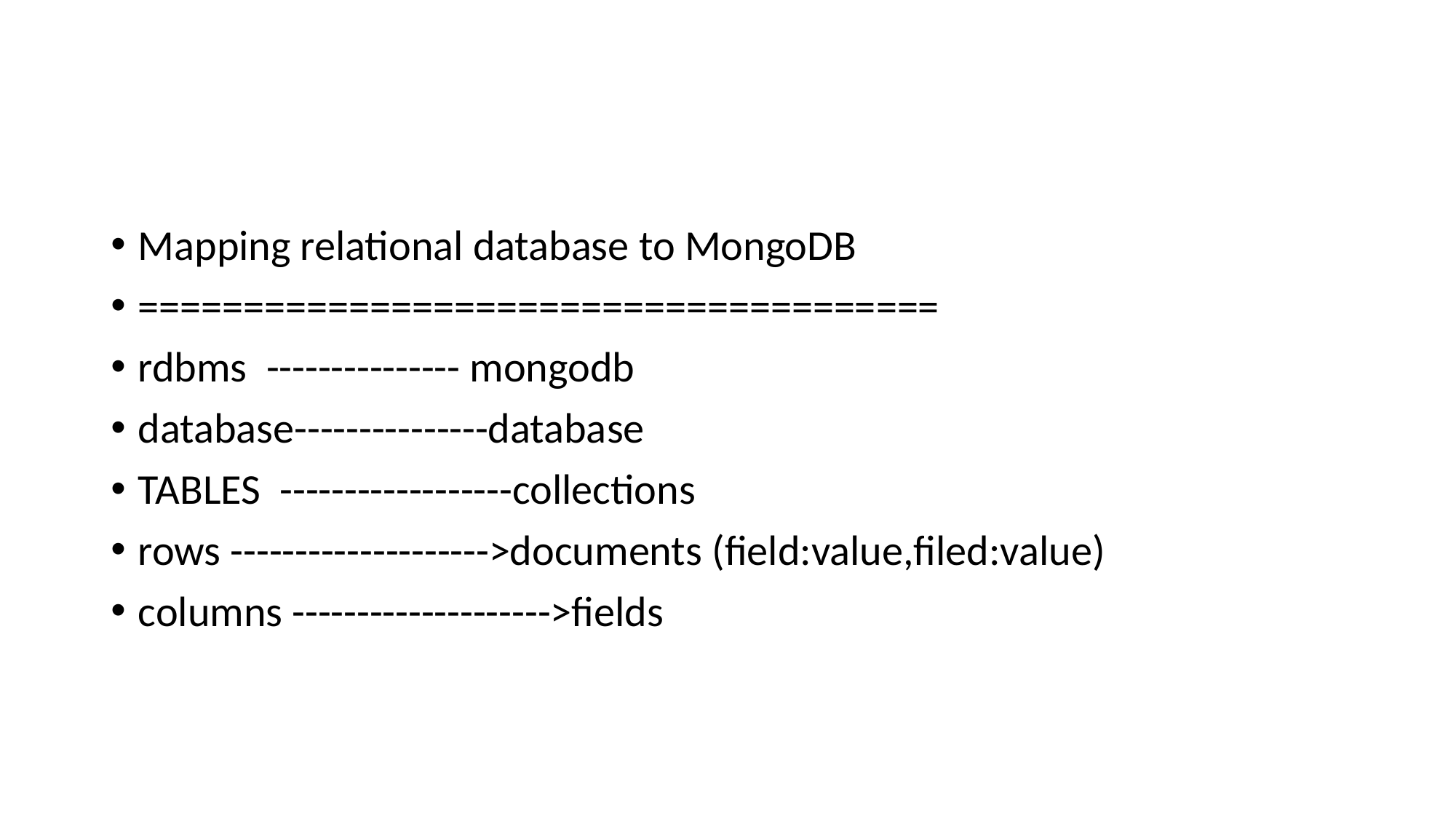

Mapping relational database to MongoDB
======================================
rdbms  --------------- mongodb
database---------------database
TABLES  ------------------collections
rows -------------------->documents (field:value,filed:value)
columns -------------------->fields